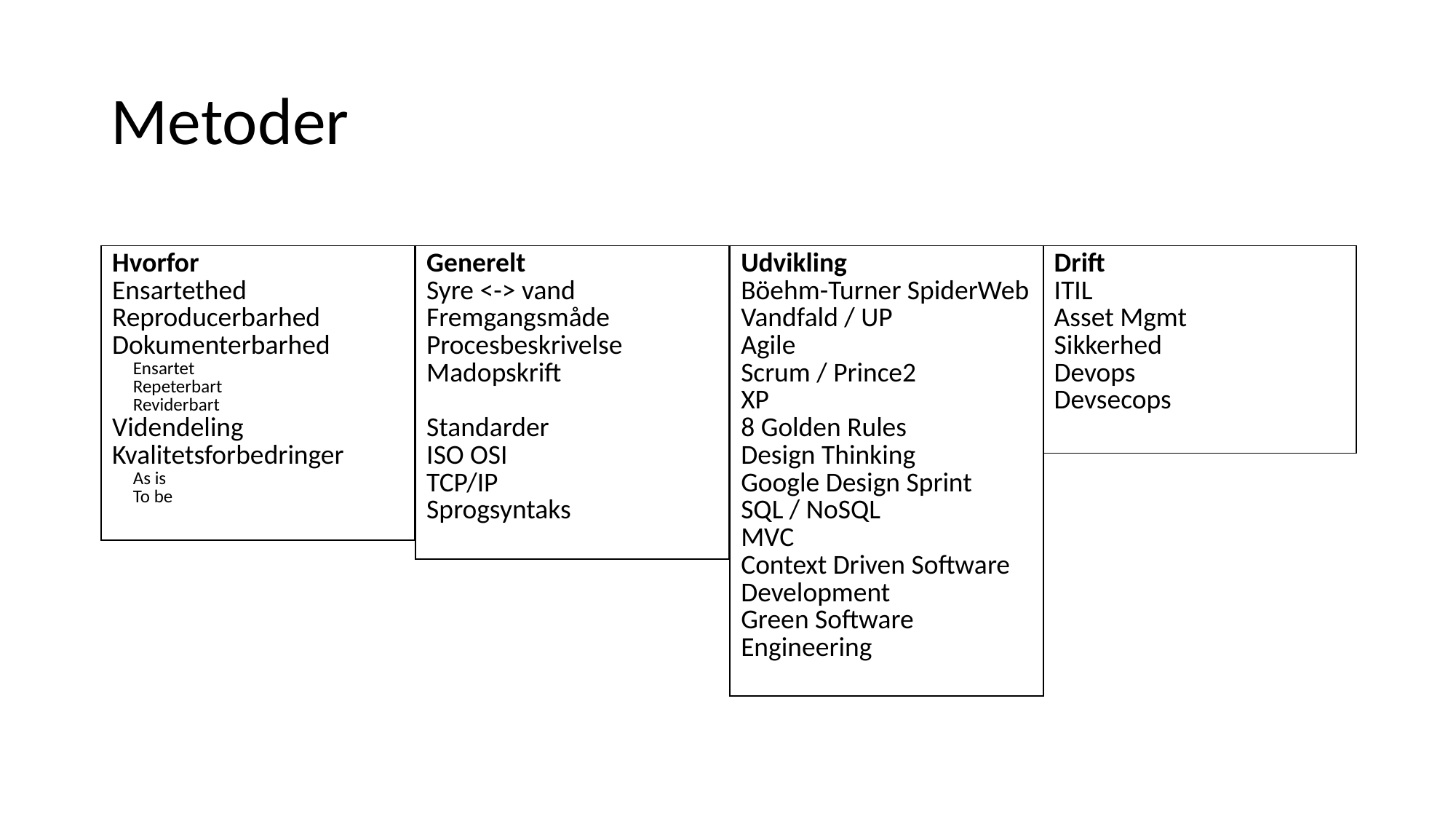

# Metoder
| Hvorfor Ensartethed Reproducerbarhed Dokumenterbarhed Ensartet Repeterbart Reviderbart Videndeling Kvalitetsforbedringer As is To be |
| --- |
| Generelt Syre <-> vand Fremgangsmåde Procesbeskrivelse Madopskrift Standarder ISO OSI TCP/IP Sprogsyntaks |
| --- |
| Udvikling Böehm-Turner SpiderWeb Vandfald / UP Agile Scrum / Prince2 XP 8 Golden Rules Design Thinking Google Design Sprint SQL / NoSQL MVC Context Driven Software Development Green Software Engineering |
| --- |
| Drift ITIL Asset Mgmt Sikkerhed Devops Devsecops |
| --- |